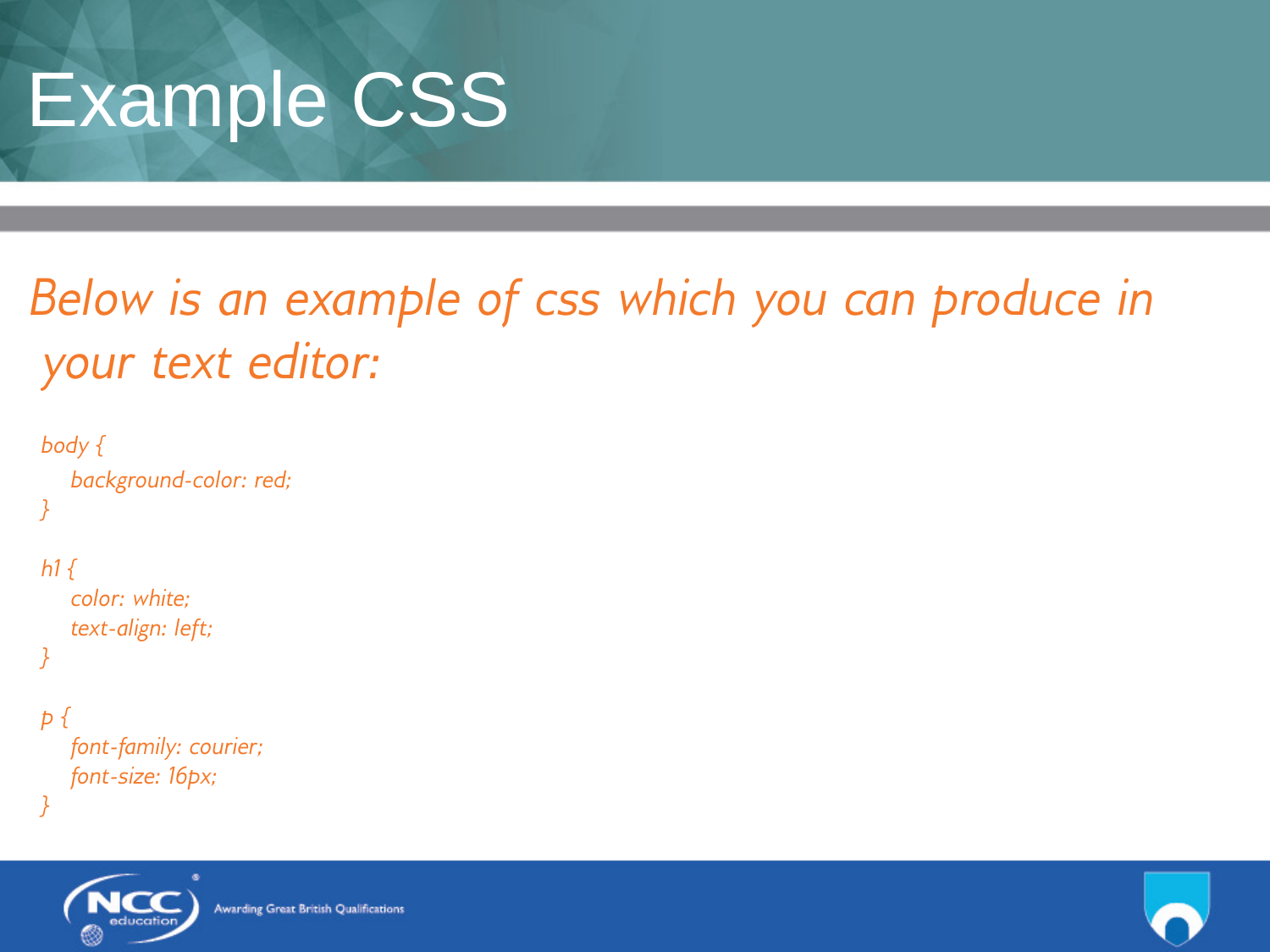

# Example CSS
Below is an example of css which you can produce in your text editor:
	body {
    background-color: red;
}
h1 {
    color: white;
    text-align: left;
}
p {
    font-family: courier;
    font-size: 16px;
}